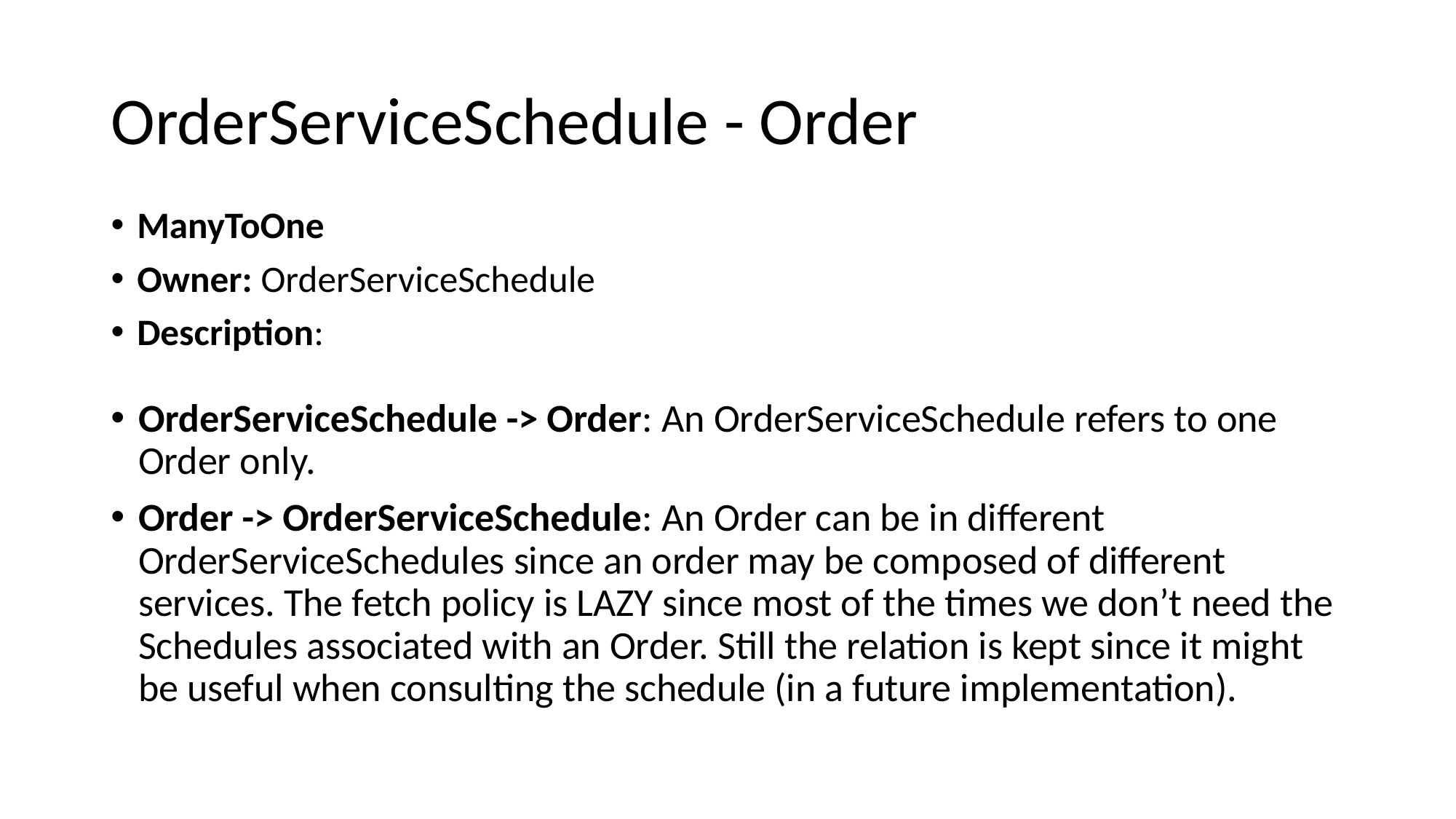

# OrderServiceSchedule - Order
ManyToOne
Owner: OrderServiceSchedule
Description:
OrderServiceSchedule -> Order: An OrderServiceSchedule refers to one Order only.
Order -> OrderServiceSchedule: An Order can be in different OrderServiceSchedules since an order may be composed of different services. The fetch policy is LAZY since most of the times we don’t need the Schedules associated with an Order. Still the relation is kept since it might be useful when consulting the schedule (in a future implementation).